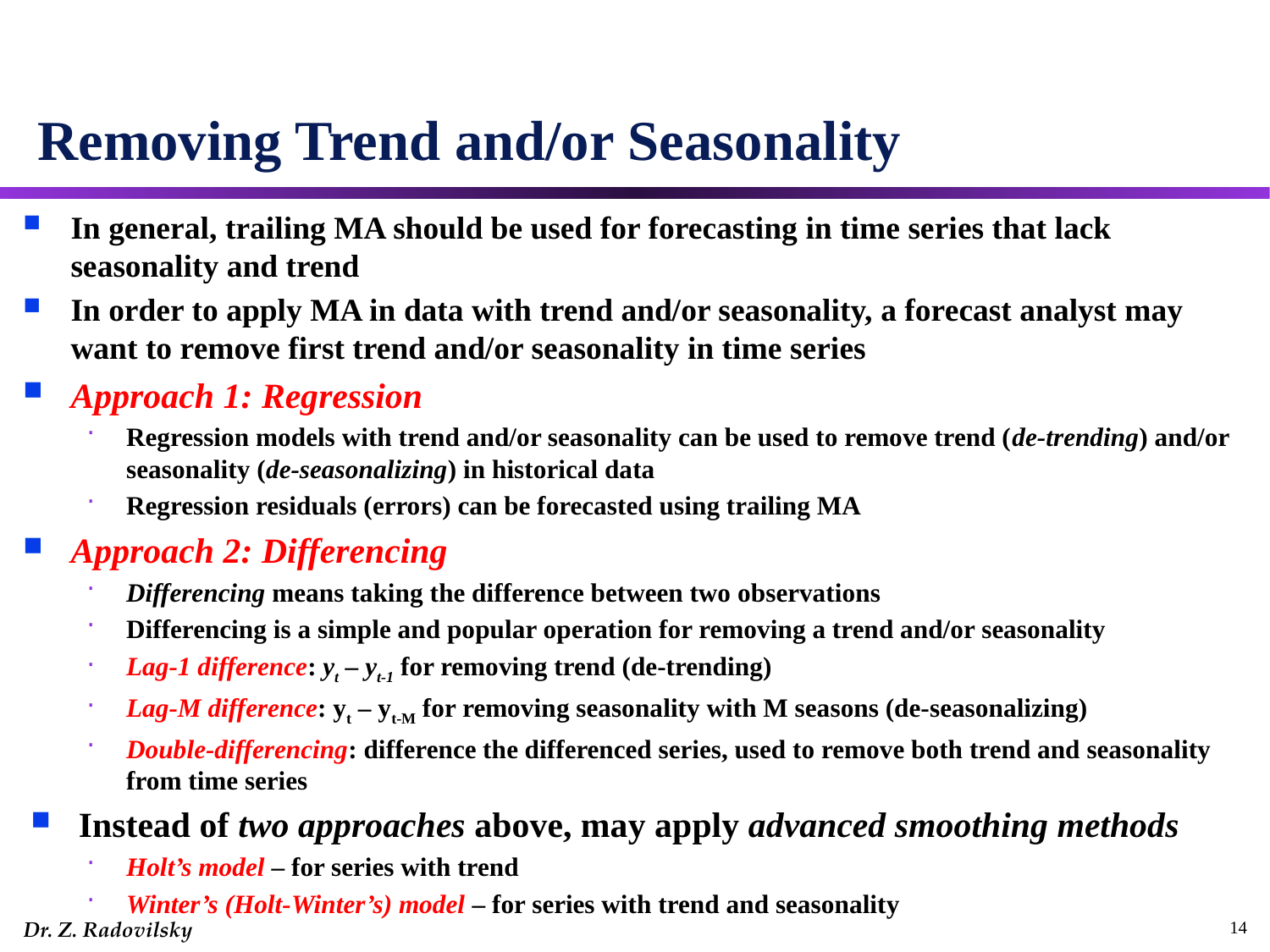

# Removing Trend and/or Seasonality
0
In general, trailing MA should be used for forecasting in time series that lack seasonality and trend
In order to apply MA in data with trend and/or seasonality, a forecast analyst may want to remove first trend and/or seasonality in time series
Approach 1: Regression
Regression models with trend and/or seasonality can be used to remove trend (de-trending) and/or seasonality (de-seasonalizing) in historical data
Regression residuals (errors) can be forecasted using trailing MA
Approach 2: Differencing
Differencing means taking the difference between two observations
Differencing is a simple and popular operation for removing a trend and/or seasonality
Lag-1 difference: yt – yt-1 for removing trend (de-trending)
Lag-M difference: yt – yt-M for removing seasonality with M seasons (de-seasonalizing)
Double-differencing: difference the differenced series, used to remove both trend and seasonality from time series
Instead of two approaches above, may apply advanced smoothing methods
Holt’s model – for series with trend
Winter’s (Holt-Winter’s) model – for series with trend and seasonality